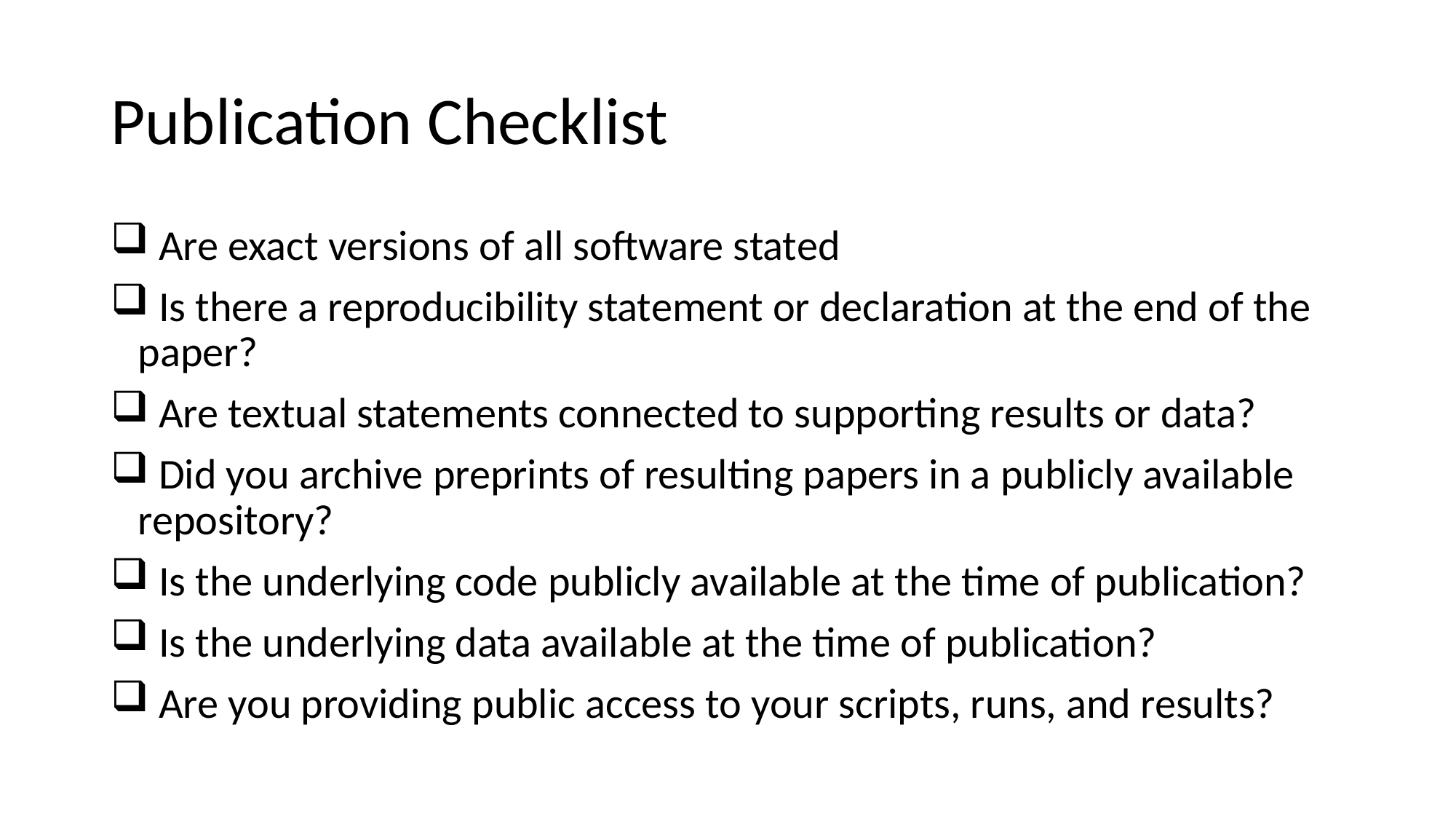

# Publication Checklist
 Are exact versions of all software stated
 Is there a reproducibility statement or declaration at the end of the paper?
 Are textual statements connected to supporting results or data?
 Did you archive preprints of resulting papers in a publicly available repository?
 Is the underlying code publicly available at the time of publication?
 Is the underlying data available at the time of publication?
 Are you providing public access to your scripts, runs, and results?